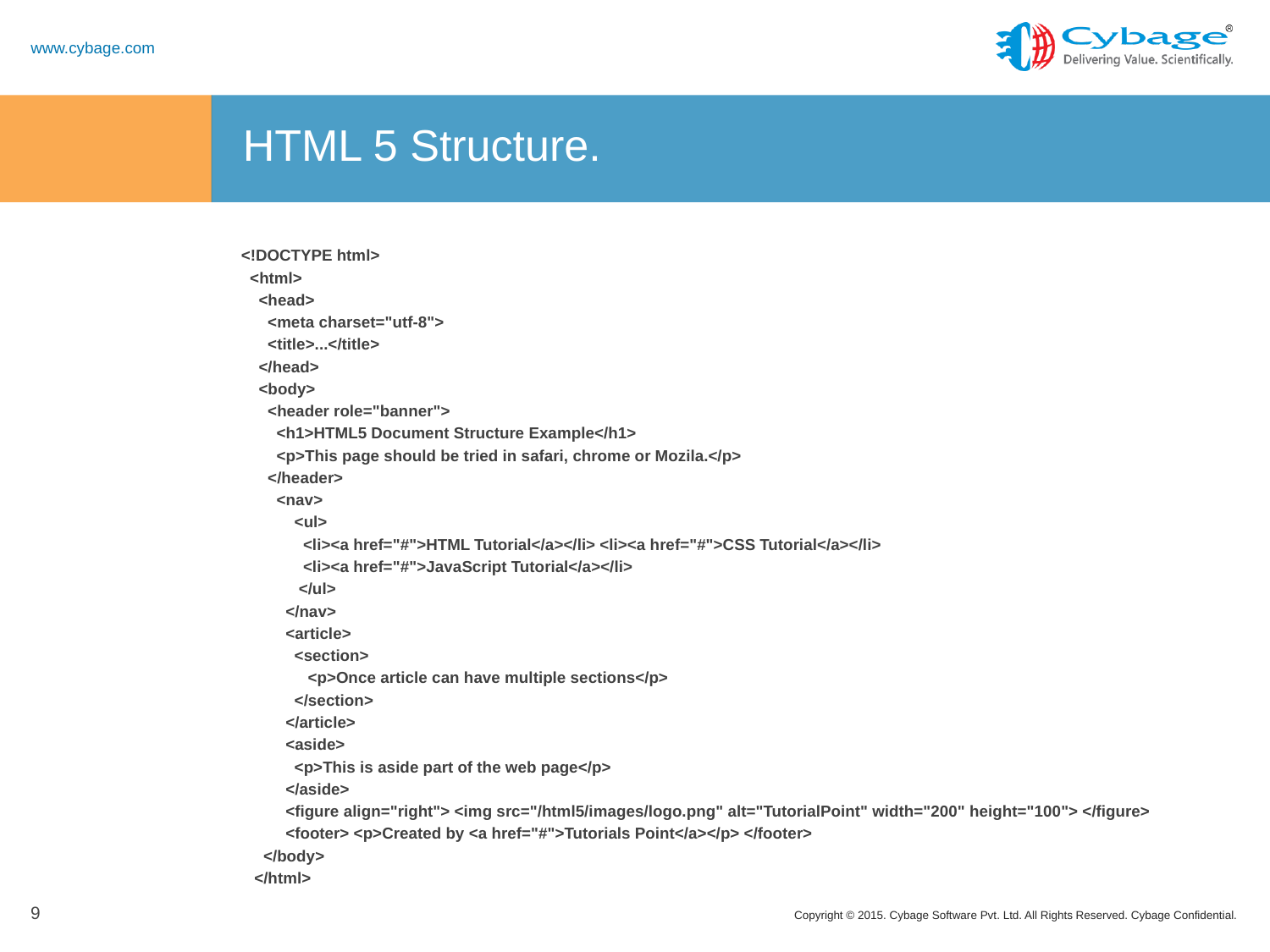

# HTML 5 Structure.
<!DOCTYPE html>
  <html>
    <head>
      <meta charset="utf-8">
      <title>...</title>
    </head>
    <body>
      <header role="banner">
        <h1>HTML5 Document Structure Example</h1>
        <p>This page should be tried in safari, chrome or Mozila.</p>
      </header>
        <nav>
            <ul>
              <li><a href="#">HTML Tutorial</a></li> <li><a href="#">CSS Tutorial</a></li>
              <li><a href="#">JavaScript Tutorial</a></li>
             </ul>
          </nav>
          <article>
            <section>
               <p>Once article can have multiple sections</p>
            </section>
          </article>
          <aside>
            <p>This is aside part of the web page</p>
          </aside>
          <figure align="right"> <img src="/html5/images/logo.png" alt="TutorialPoint" width="200" height="100"> </figure>
          <footer> <p>Created by <a href="#">Tutorials Point</a></p> </footer>
     </body>
   </html>

9